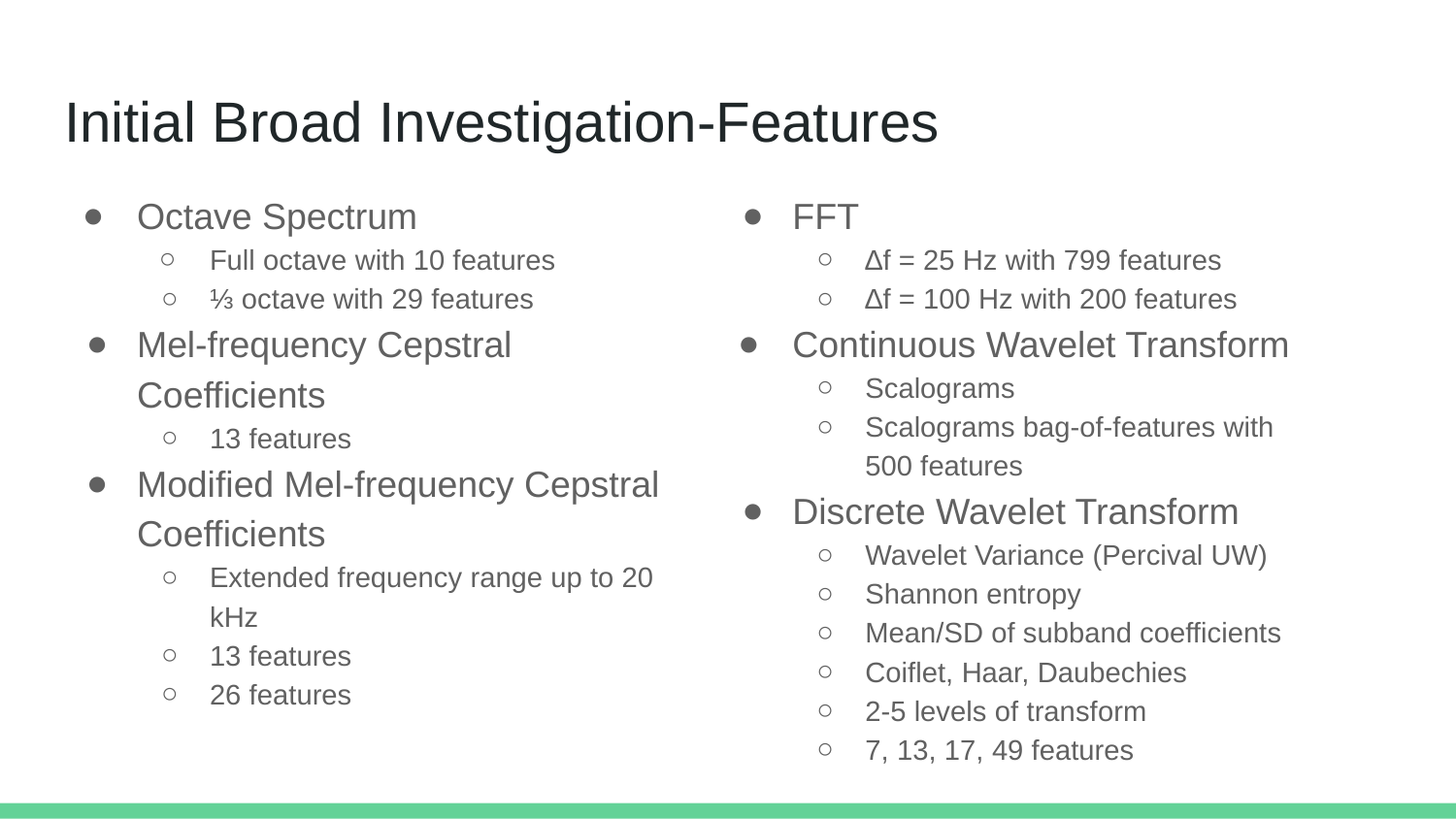

# Initial Broad Investigation-Features
Octave Spectrum
Full octave with 10 features
⅓ octave with 29 features
Mel-frequency Cepstral Coefficients
13 features
Modified Mel-frequency Cepstral Coefficients
Extended frequency range up to 20 kHz
13 features
26 features

FFT
∆f = 25 Hz with 799 features
∆f = 100 Hz with 200 features
Continuous Wavelet Transform
Scalograms
Scalograms bag-of-features with 500 features
Discrete Wavelet Transform
Wavelet Variance (Percival UW)
Shannon entropy
Mean/SD of subband coefficients
Coiflet, Haar, Daubechies
2-5 levels of transform
7, 13, 17, 49 features